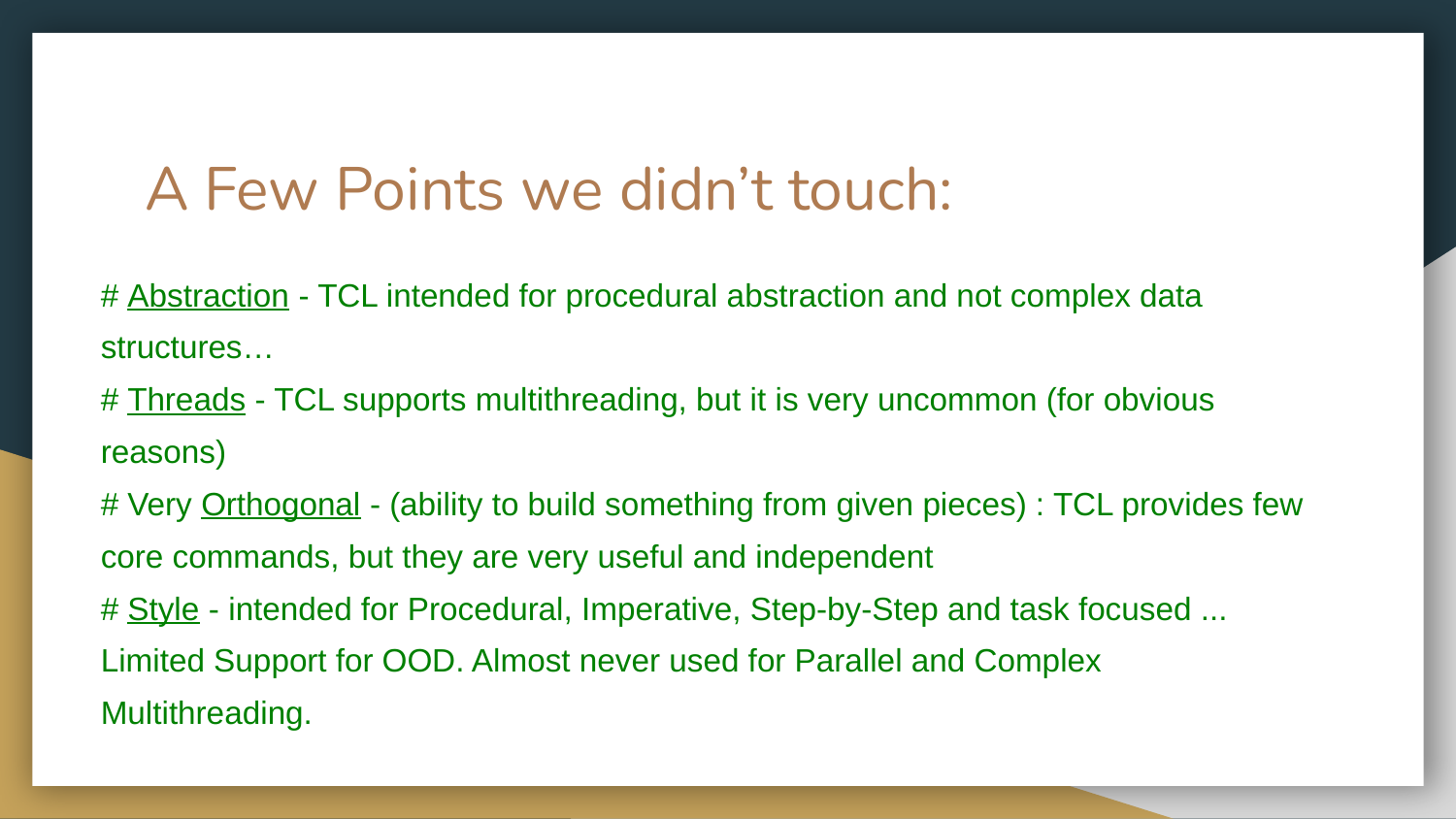

# A Few Points we didn’t touch:
# Abstraction - TCL intended for procedural abstraction and not complex data structures…
# Threads - TCL supports multithreading, but it is very uncommon (for obvious reasons)
# Very Orthogonal - (ability to build something from given pieces) : TCL provides few core commands, but they are very useful and independent
# Style - intended for Procedural, Imperative, Step-by-Step and task focused ... Limited Support for OOD. Almost never used for Parallel and Complex Multithreading.